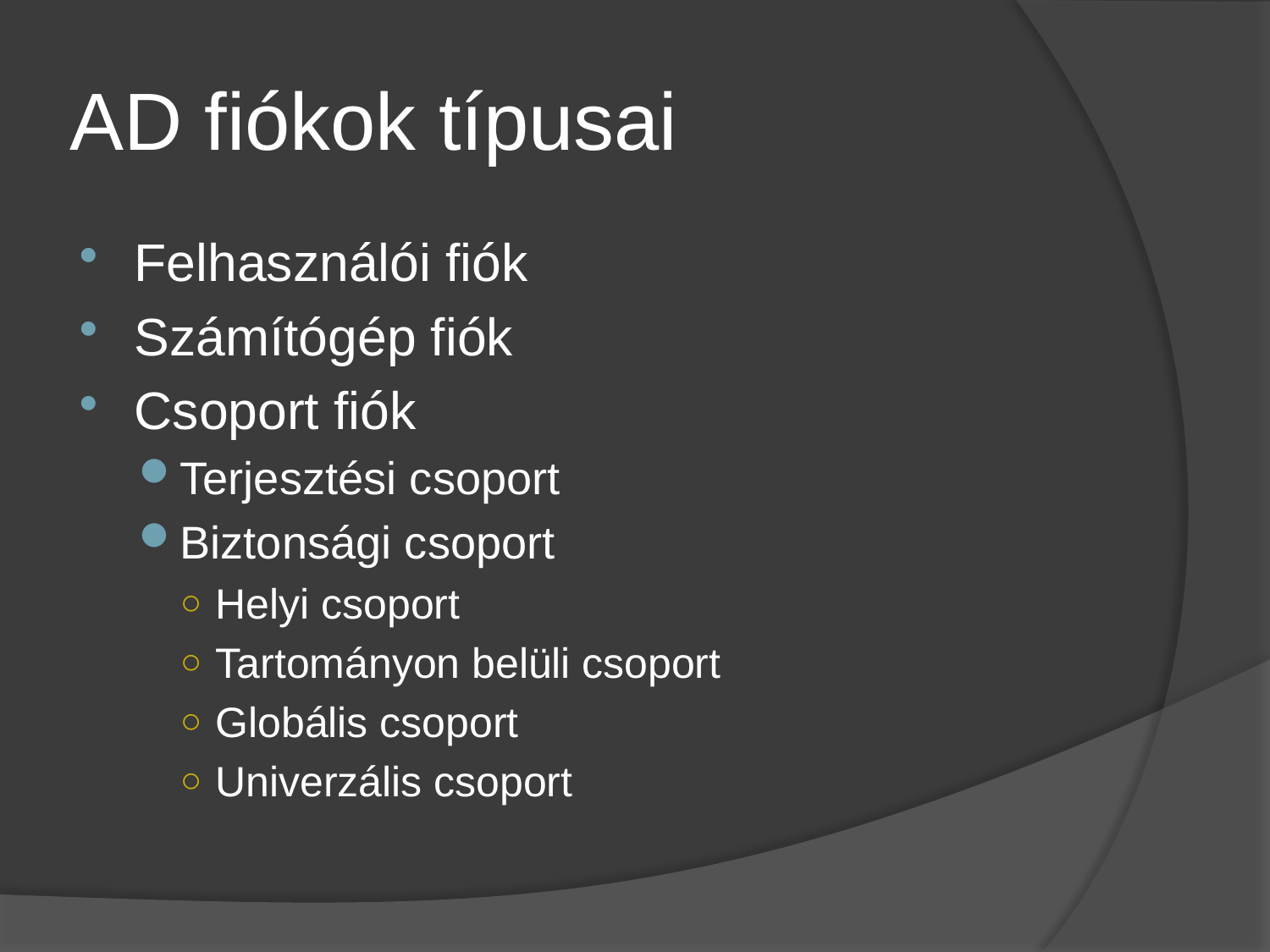

# AD fiókok típusai
Felhasználói fiók
Számítógép fiók
Csoport fiók
Terjesztési csoport
Biztonsági csoport
Helyi csoport
Tartományon belüli csoport
Globális csoport
Univerzális csoport